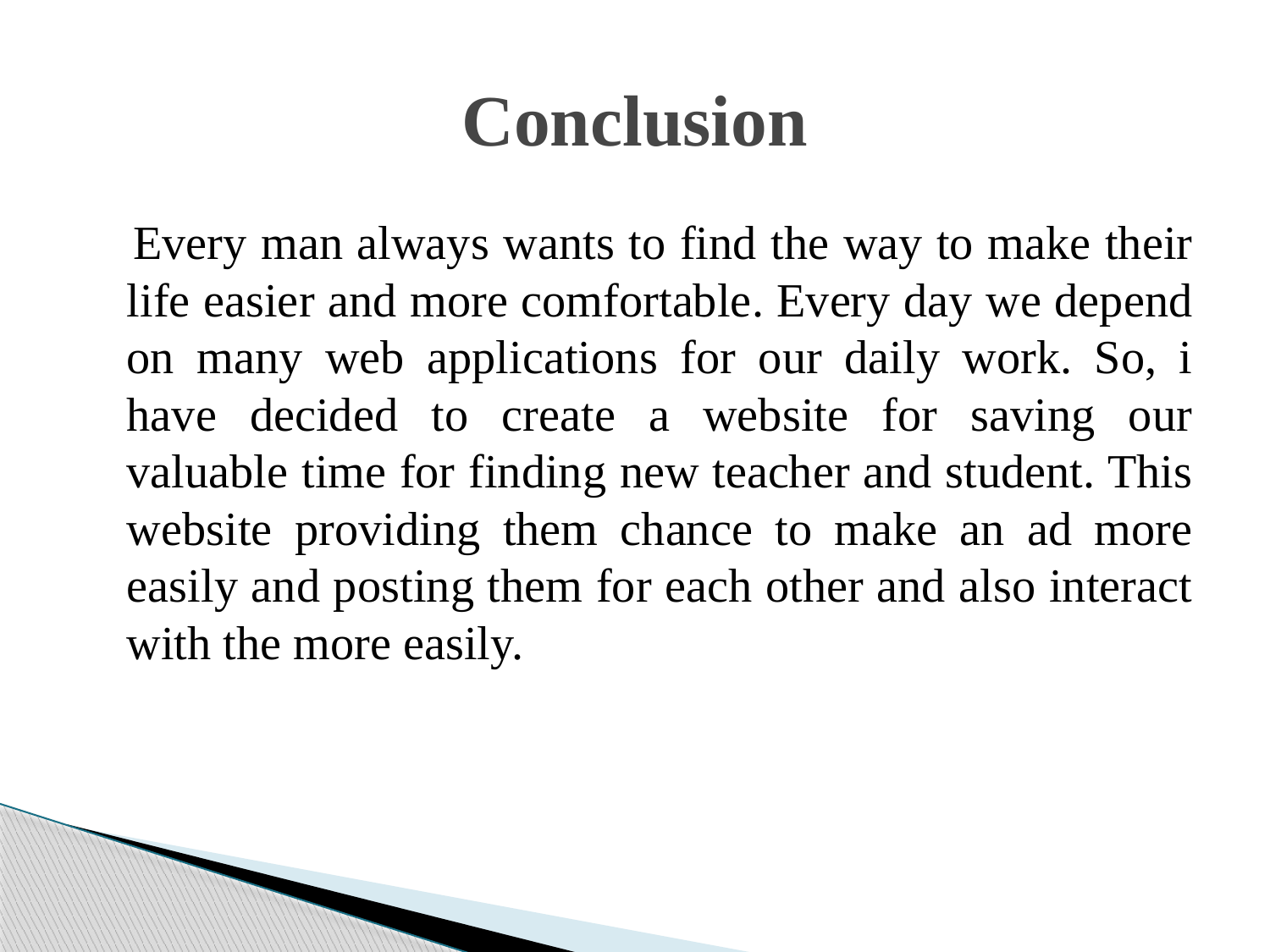

# Conclusion
   Every man always wants to find the way to make their life easier and more comfortable. Every day we depend on many web applications for our daily work. So, i have decided to create a website for saving our valuable time for finding new teacher and student. This website providing them chance to make an ad more easily and posting them for each other and also interact with the more easily.